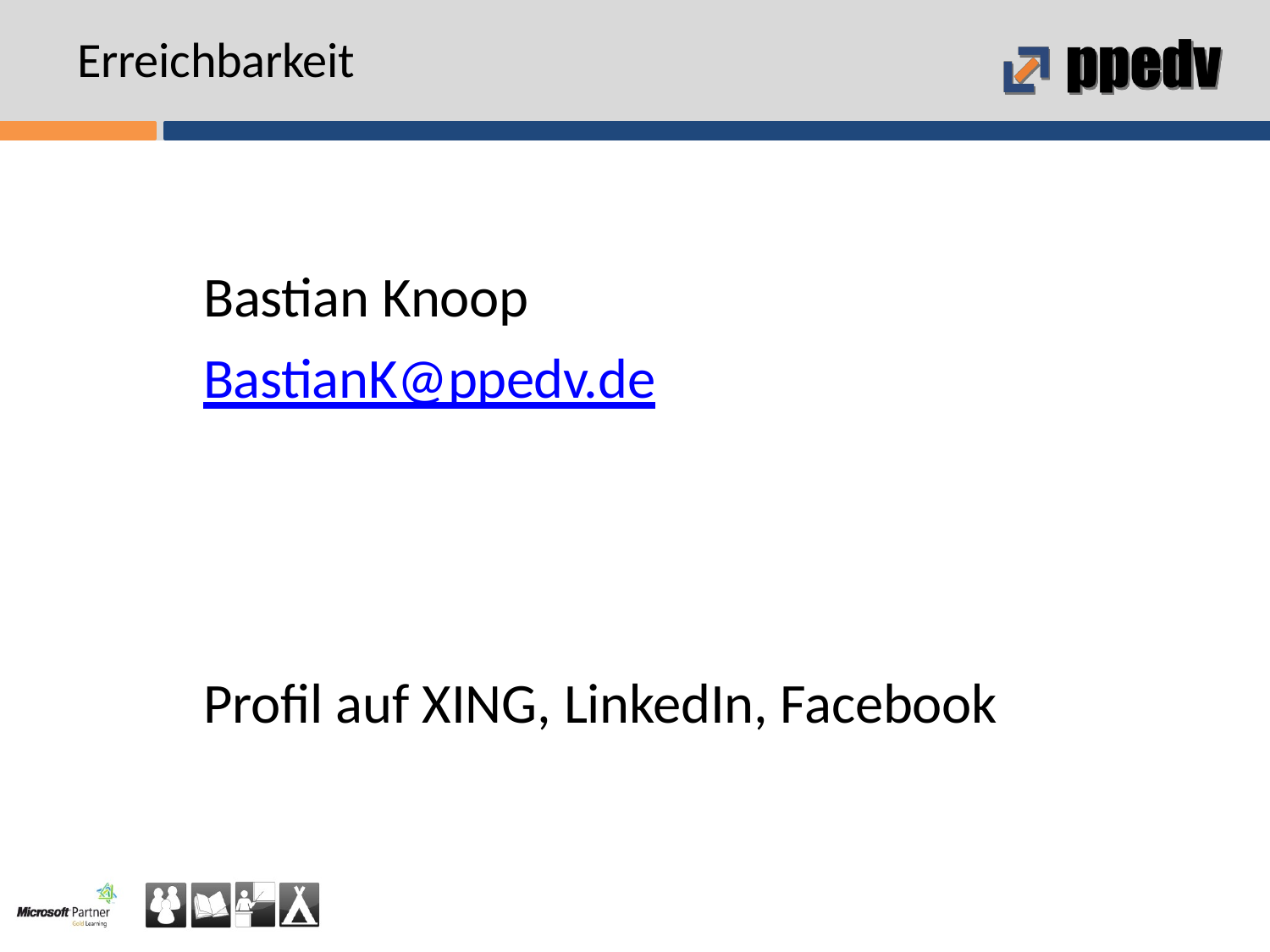

# Erreichbarkeit
Bastian Knoop
BastianK@ppedv.de
Profil auf XING, LinkedIn, Facebook